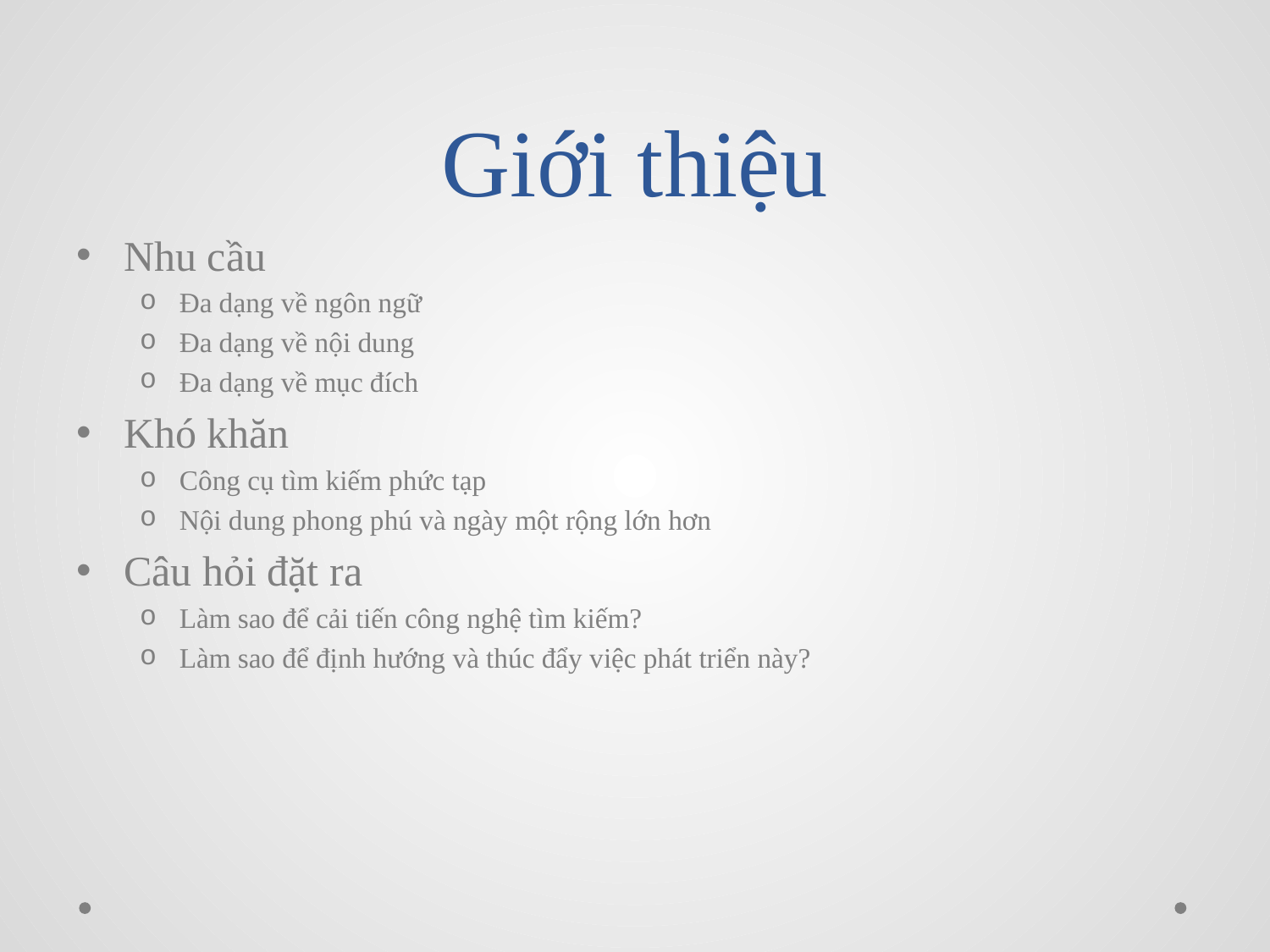

# Giới thiệu
Nhu cầu
Đa dạng về ngôn ngữ
Đa dạng về nội dung
Đa dạng về mục đích
Khó khăn
Công cụ tìm kiếm phức tạp
Nội dung phong phú và ngày một rộng lớn hơn
Câu hỏi đặt ra
Làm sao để cải tiến công nghệ tìm kiếm?
Làm sao để định hướng và thúc đẩy việc phát triển này?